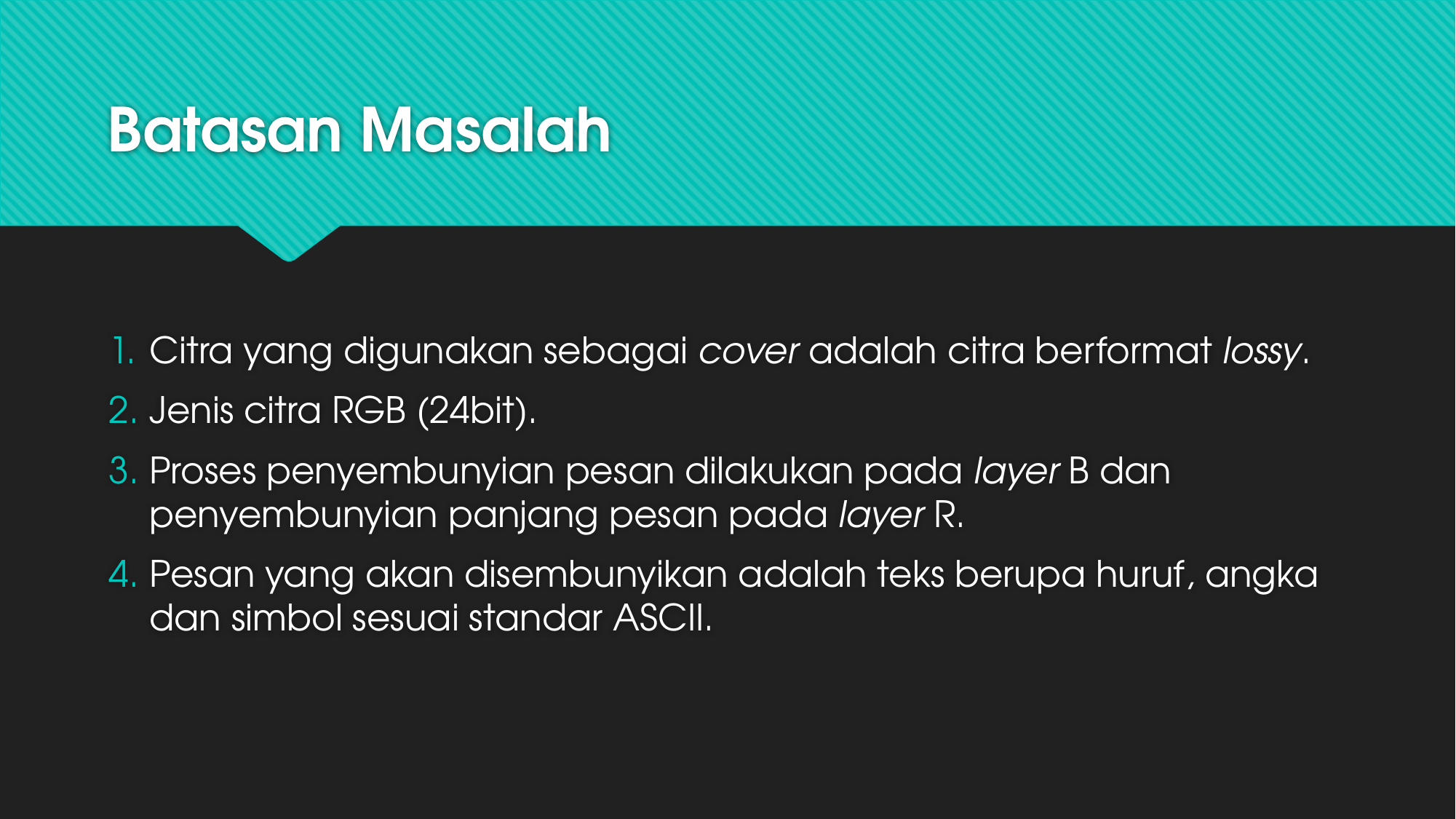

# Batasan Masalah
Citra yang digunakan sebagai cover adalah citra berformat lossy.
Jenis citra RGB (24bit).
Proses penyembunyian pesan dilakukan pada layer B dan penyembunyian panjang pesan pada layer R.
Pesan yang akan disembunyikan adalah teks berupa huruf, angka dan simbol sesuai standar ASCII.